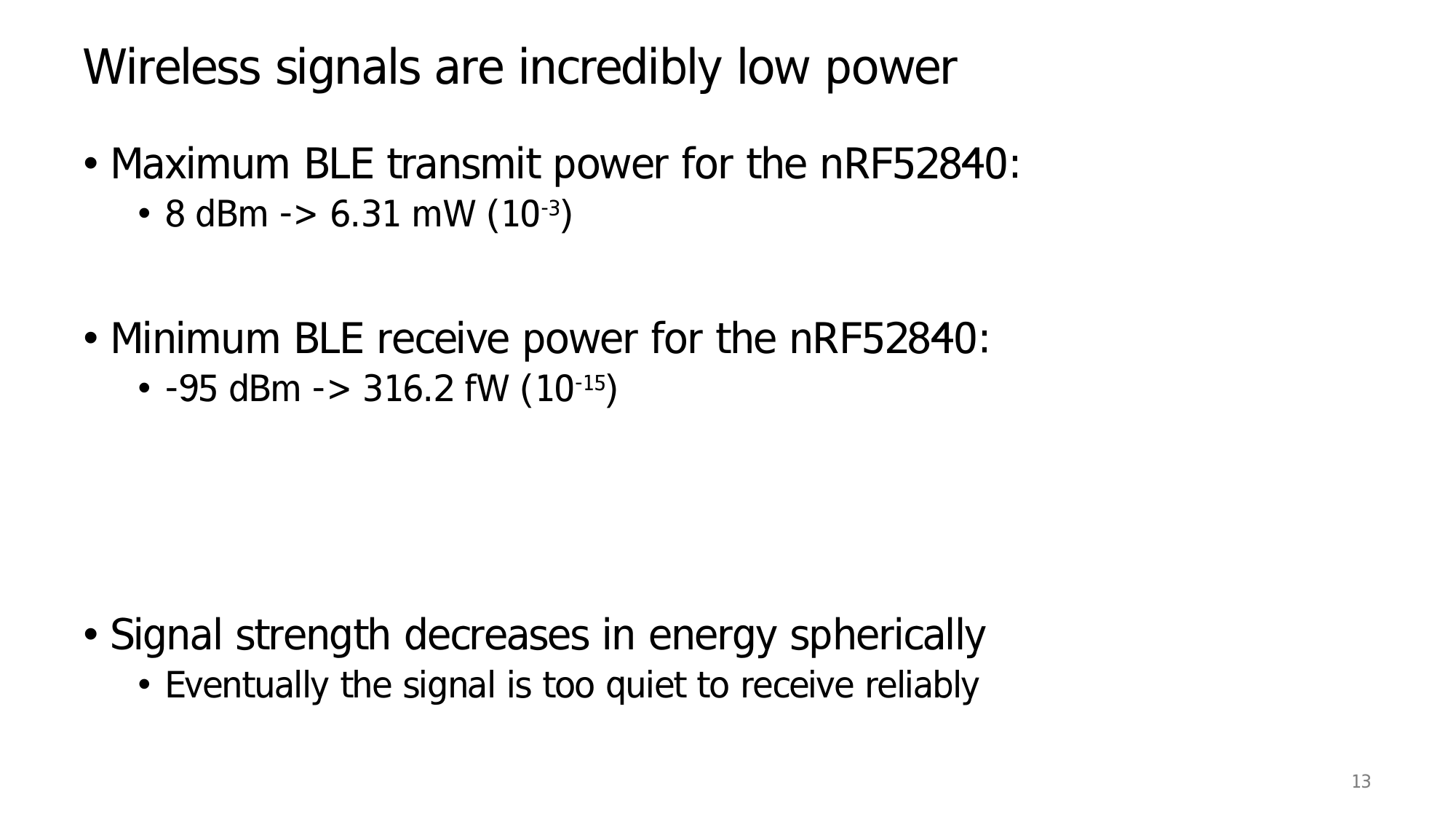

# Wireless signals are incredibly low power
Maximum BLE transmit power for the nRF52840:
8 dBm -> 6.31 mW (10-3)

Minimum BLE receive power for the nRF52840:
-95 dBm -> 316.2 fW (10-15)

Signal strength decreases in energy spherically
Eventually the signal is too quiet to receive reliably
13